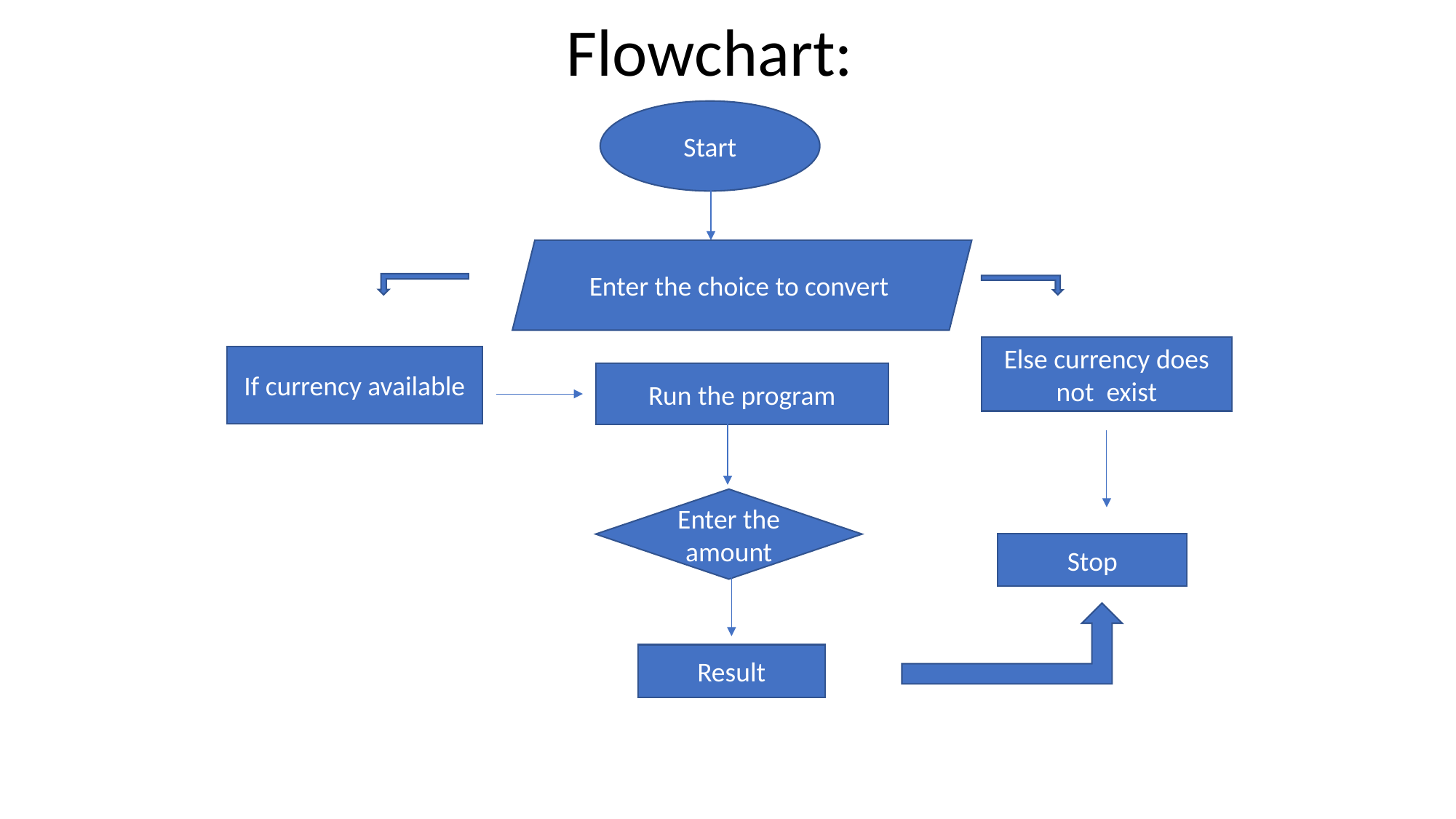

# Flowchart:
Start
Enter the choice to convert

Else currency does not  exist
If currency available
Run the program

Enter the amount
Stop

Result